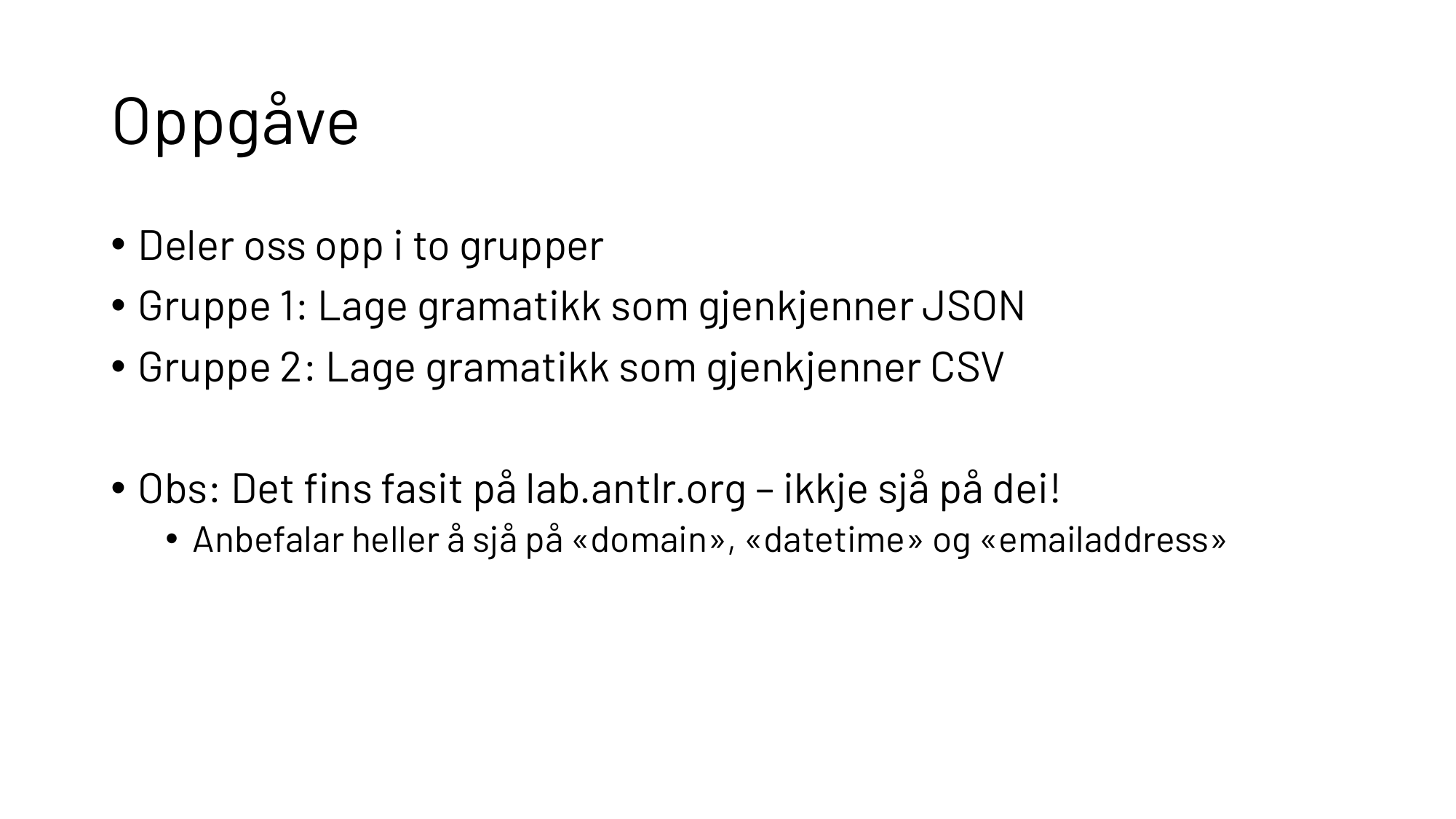

# Oppgåve
Deler oss opp i to grupper
Gruppe 1: Lage gramatikk som gjenkjenner JSON
Gruppe 2: Lage gramatikk som gjenkjenner CSV

Obs: Det fins fasit på lab.antlr.org – ikkje sjå på dei!
Anbefalar heller å sjå på «domain», «datetime» og «emailaddress»